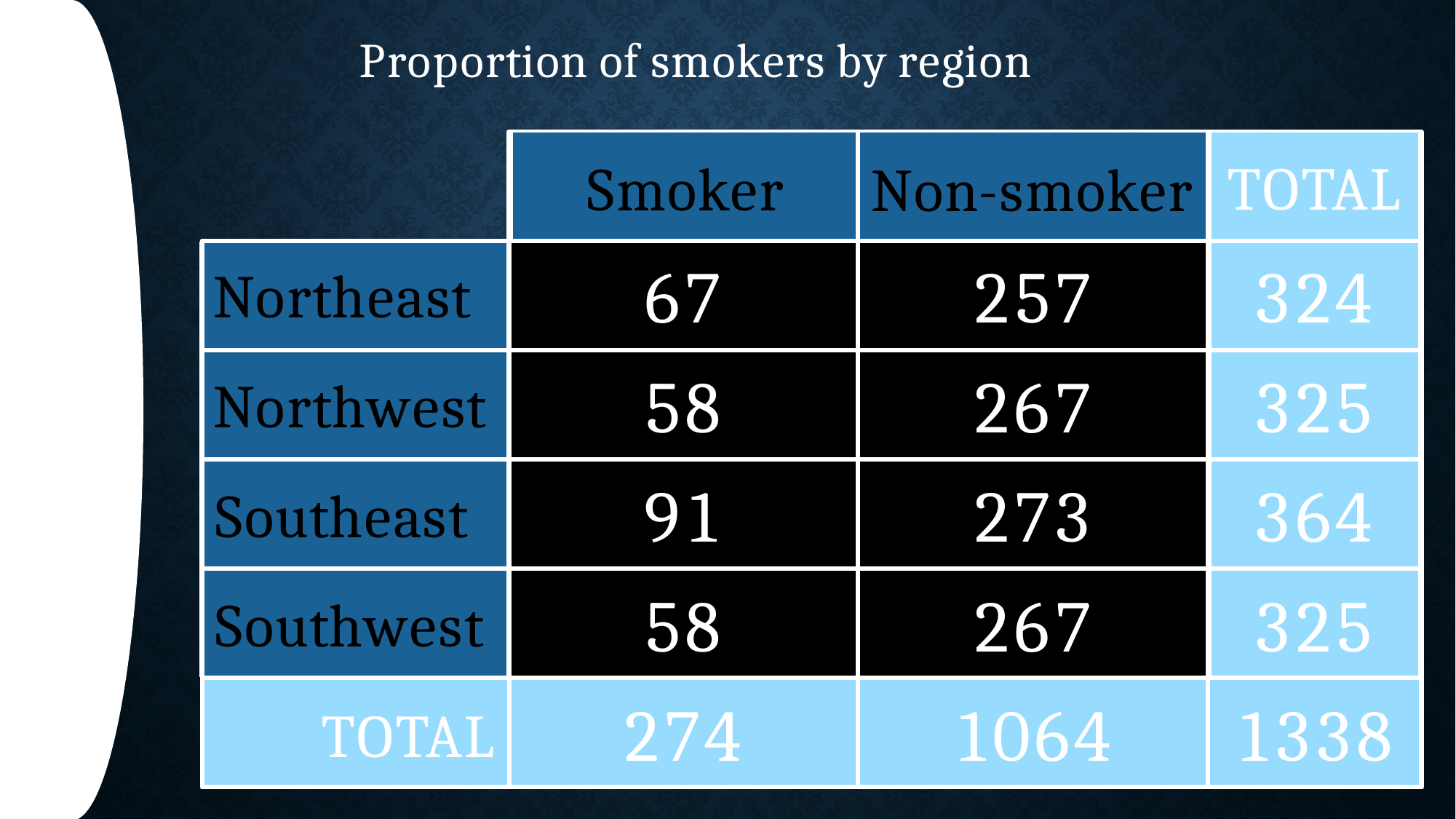

Proportion of smokers by region

TOTAL
Smoker
Non-smoker

67
257
324
Northeast
58
267
325
Northwest
91
273
364
Southeast
58
267
325
Southwest

274
1064
1338
TOTAL